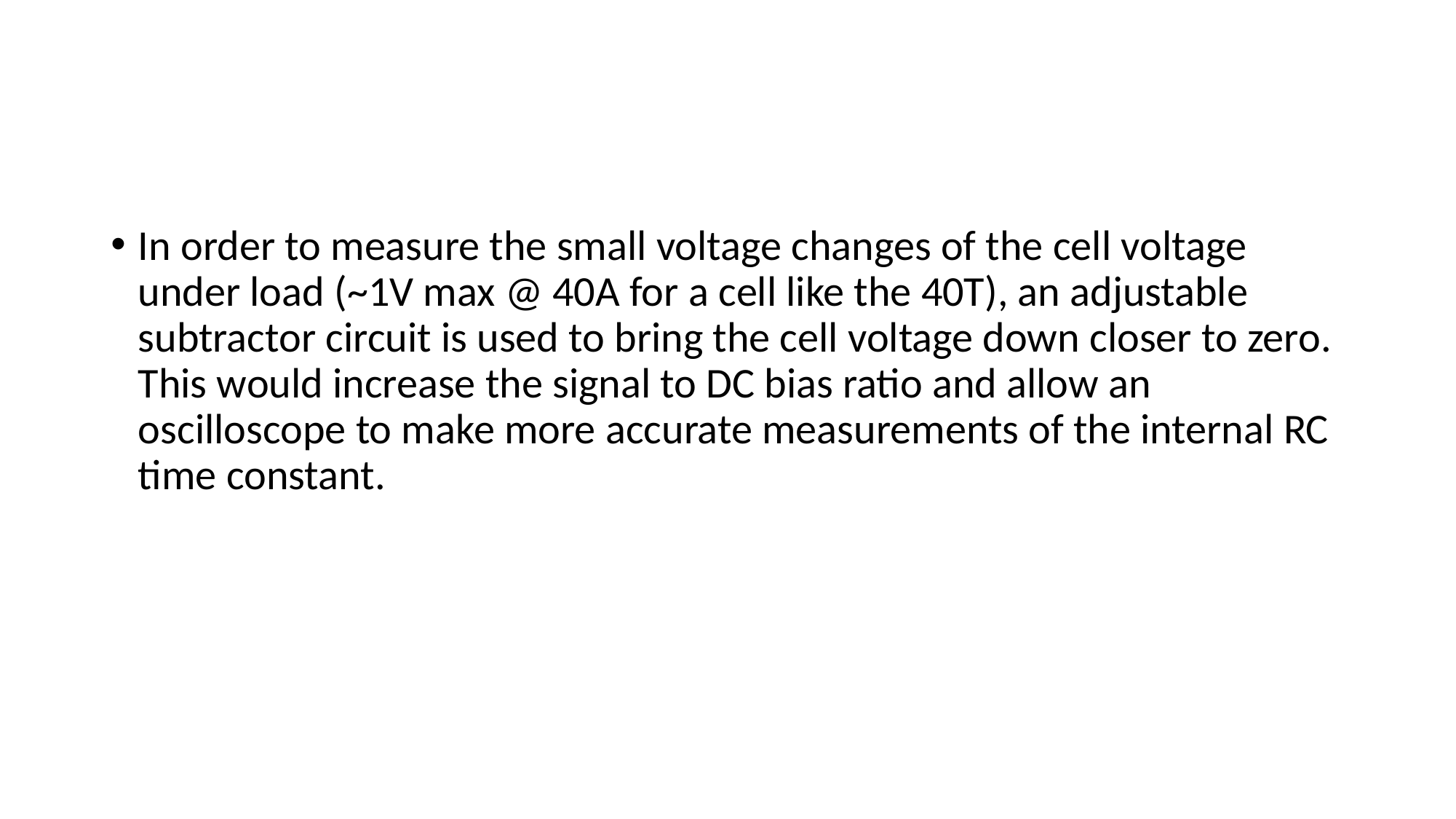

#
In order to measure the small voltage changes of the cell voltage under load (~1V max @ 40A for a cell like the 40T), an adjustable subtractor circuit is used to bring the cell voltage down closer to zero.  This would increase the signal to DC bias ratio and allow an oscilloscope to make more accurate measurements of the internal RC time constant.